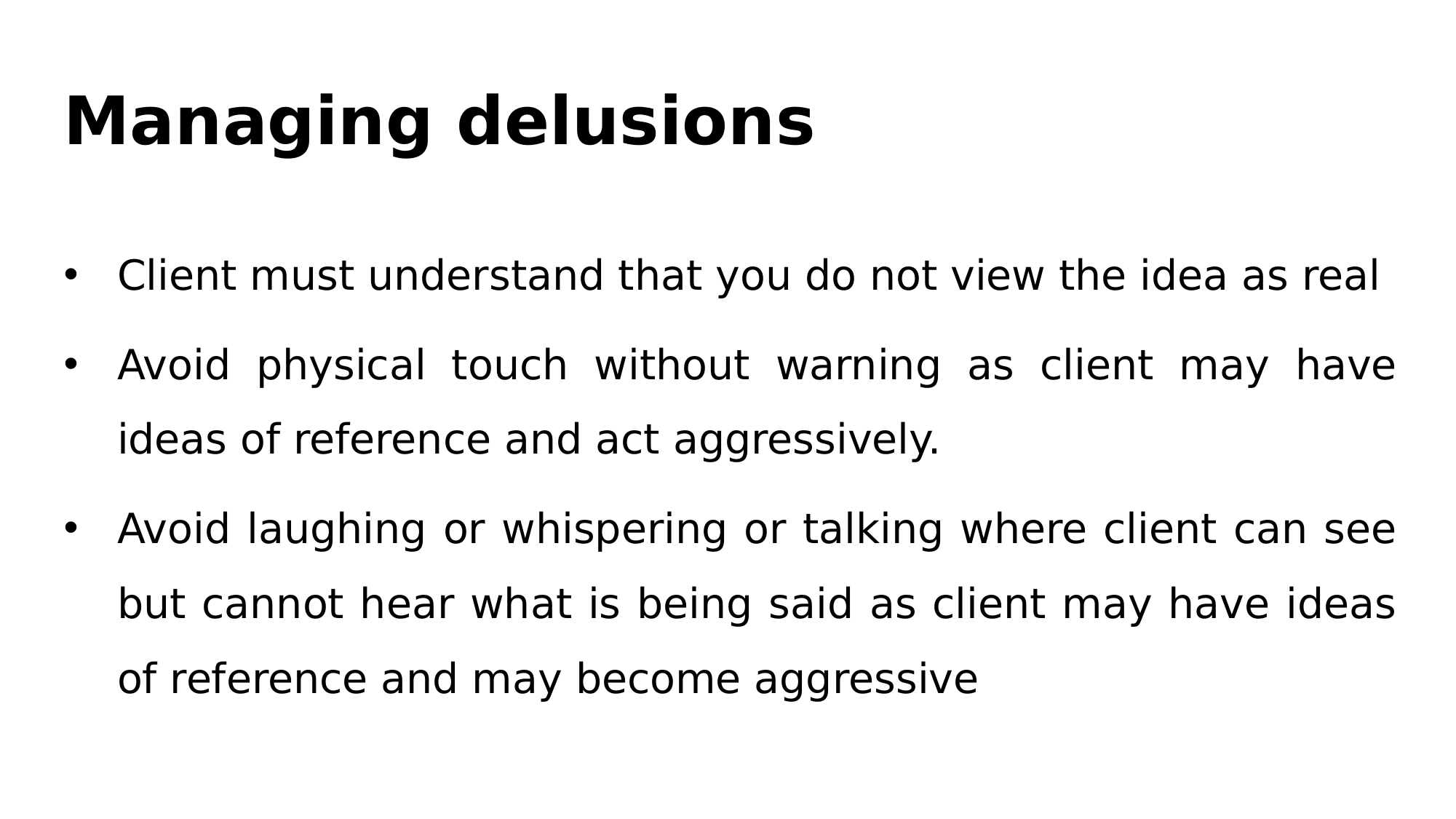

# Managing delusions
Client must understand that you do not view the idea as real
Avoid physical touch without warning as client may have ideas of reference and act aggressively.
Avoid laughing or whispering or talking where client can see but cannot hear what is being said as client may have ideas of reference and may become aggressive